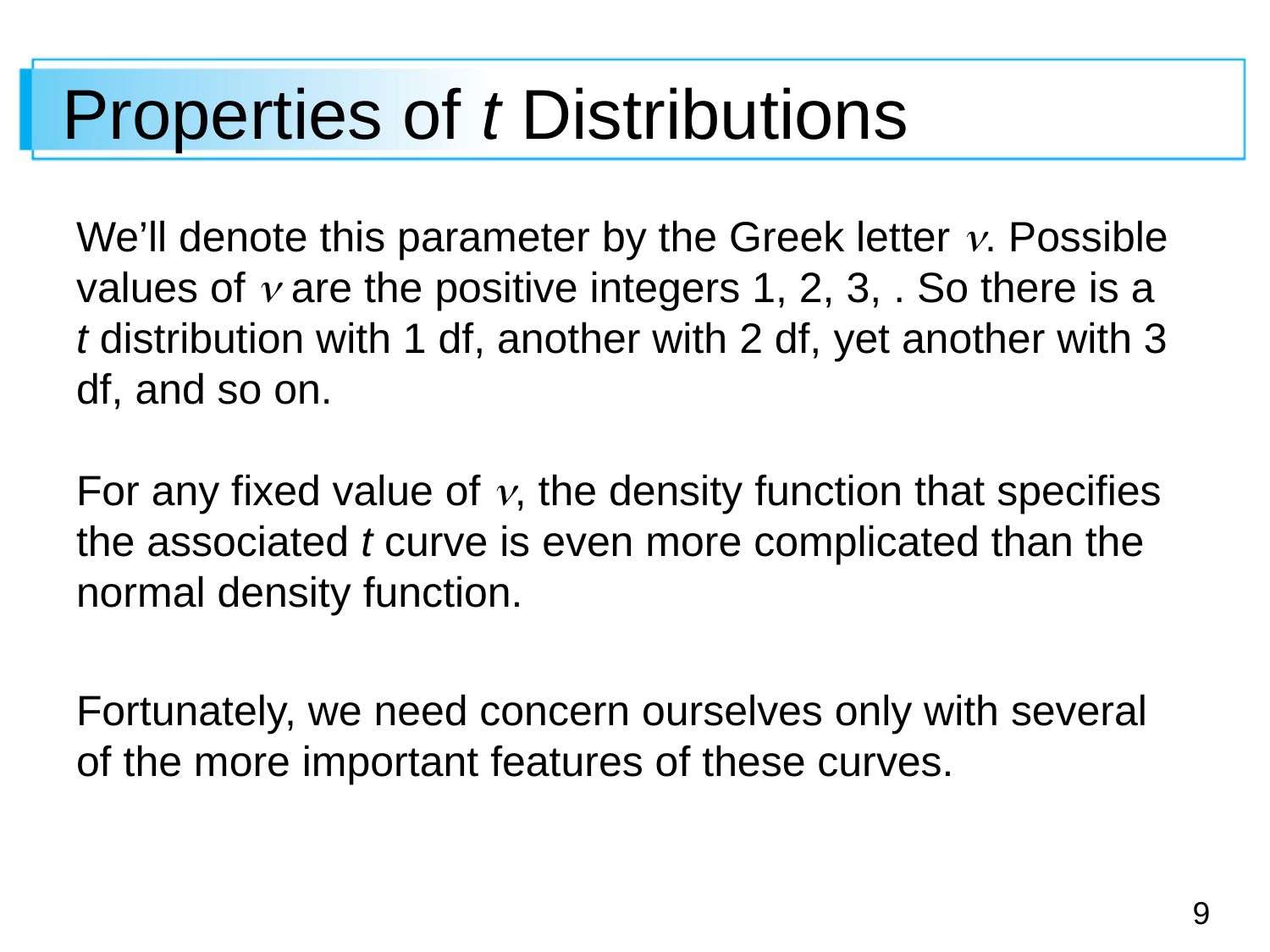

# Properties of t Distributions
We’ll denote this parameter by the Greek letter ν. Possible values of ν are the positive integers 1, 2, 3, . So there is a
t distribution with 1 df, another with 2 df, yet another with 3 df, and so on.
For any fixed value of ν, the density function that specifies the associated t curve is even more complicated than the normal density function.

Fortunately, we need concern ourselves only with several of the more important features of these curves.